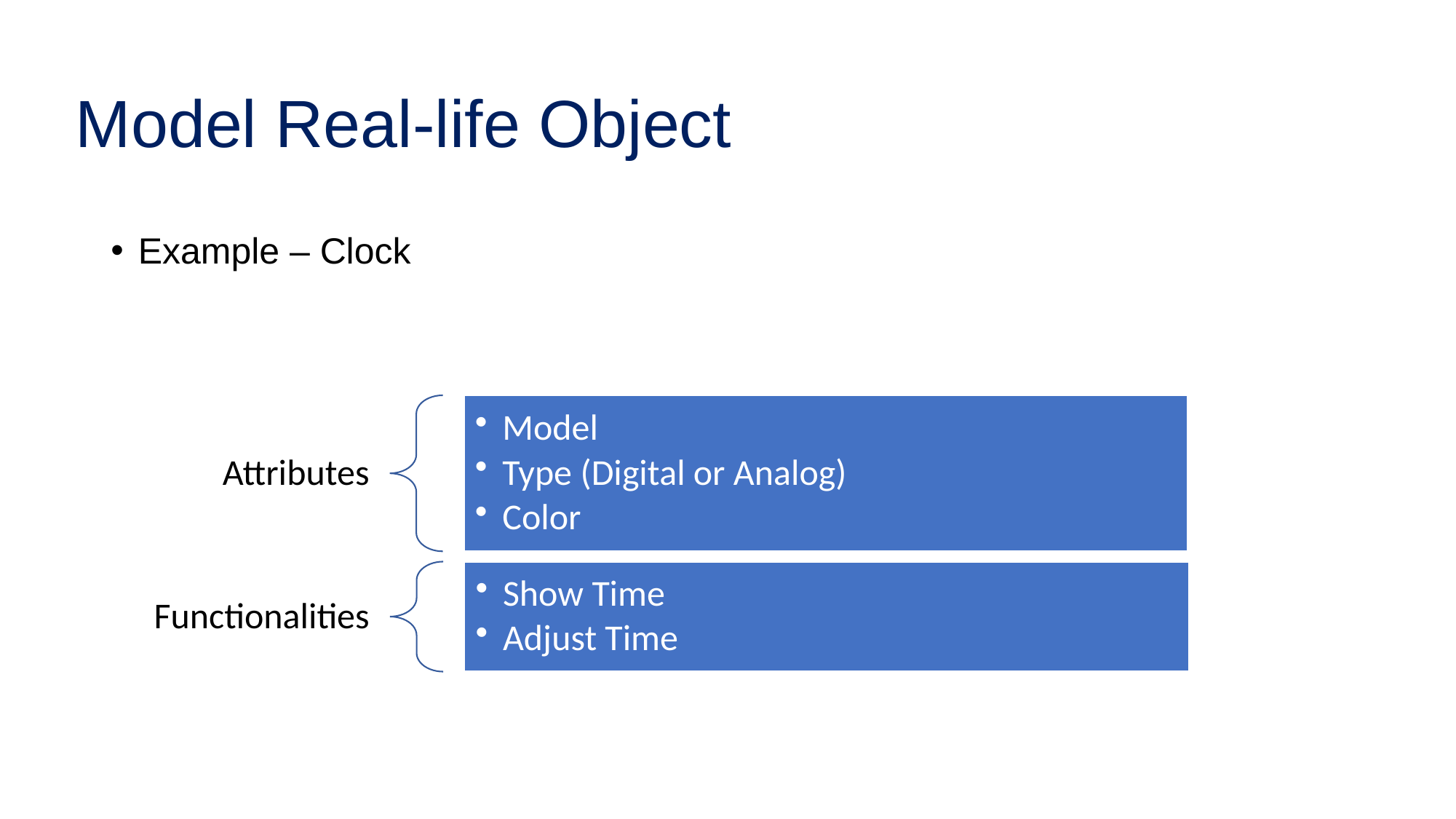

# Model Real-life Object
Example – Clock

Attributes
Model
Type (Digital or Analog)
Color
Functionalities
Show Time
Adjust Time